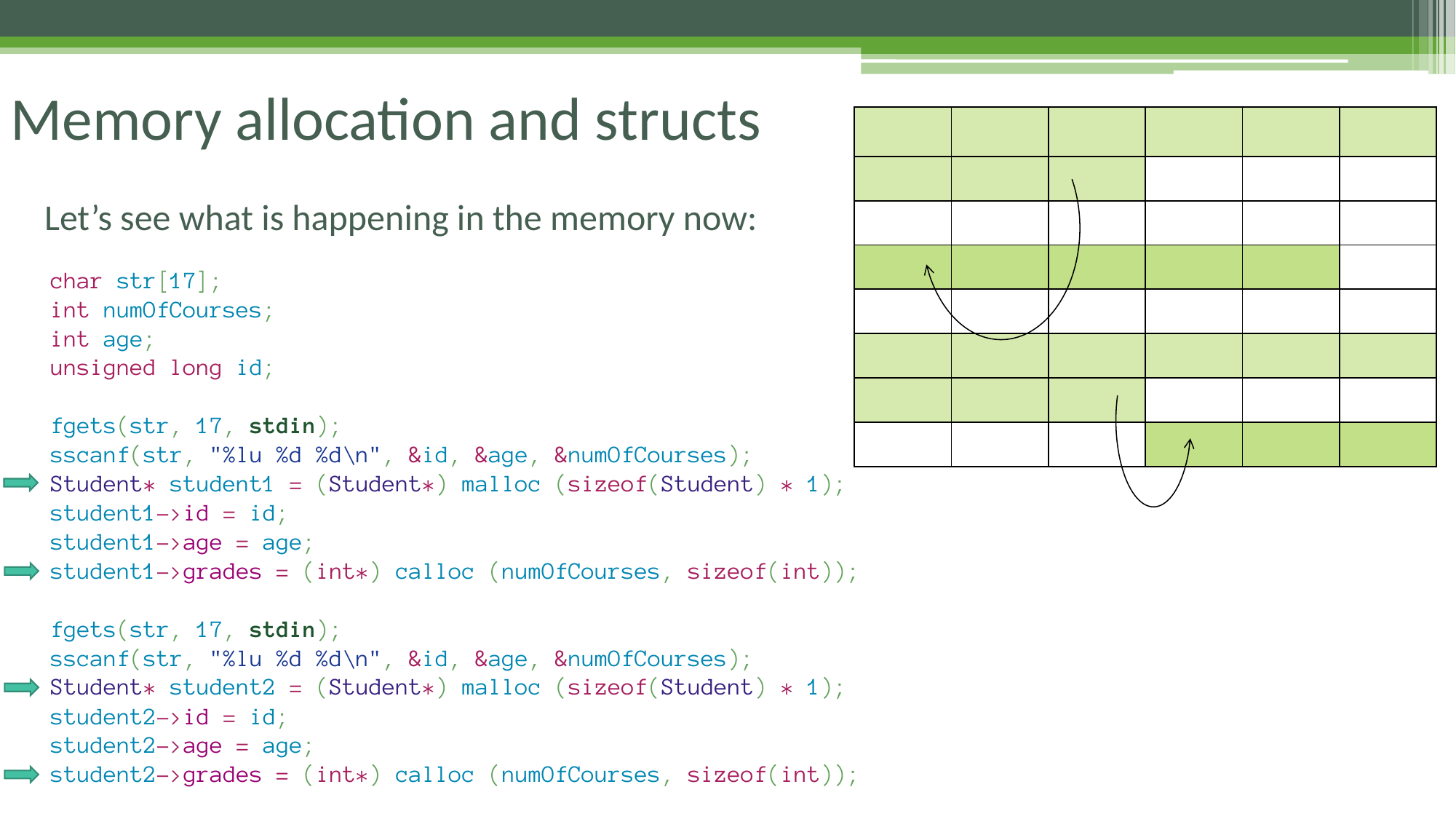

Memory allocation and structs
|  |  |  |  |  |  |
| --- | --- | --- | --- | --- | --- |
|  |  |  |  |  |  |
|  |  |  |  |  |  |
|  |  |  |  |  |  |
|  |  |  |  |  |  |
|  |  |  |  |  |  |
|  |  |  |  |  |  |
|  |  |  |  |  |  |
|  |  |  |  |  |  |
| --- | --- | --- | --- | --- | --- |
|  |  |  |  |  |  |
|  |  |  |  |  |  |
|  |  |  |  |  |  |
|  |  |  |  |  |  |
|  |  |  |  |  |  |
|  |  |  |  |  |  |
|  |  |  |  |  |  |
|  |  |  |  |  |  |
| --- | --- | --- | --- | --- | --- |
|  |  |  |  |  |  |
|  |  |  |  |  |  |
|  |  |  |  |  |  |
|  |  |  |  |  |  |
|  |  |  |  |  |  |
|  |  |  |  |  |  |
|  |  |  |  |  |  |
|  |  |  |  |  |  |
| --- | --- | --- | --- | --- | --- |
|  |  |  |  |  |  |
|  |  |  |  |  |  |
|  |  |  |  |  |  |
|  |  |  |  |  |  |
|  |  |  |  |  |  |
|  |  |  |  |  |  |
|  |  |  |  |  |  |
|  |  |  |  |  |  |
| --- | --- | --- | --- | --- | --- |
|  |  |  |  |  |  |
|  |  |  |  |  |  |
|  |  |  |  |  |  |
|  |  |  |  |  |  |
|  |  |  |  |  |  |
|  |  |  |  |  |  |
|  |  |  |  |  |  |

Let’s see what is happening in the memory now:

char str[17];
int numOfCourses;
int age;
unsigned long id;
fgets(str, 17, stdin);
sscanf(str, "%lu %d %d\n", &id, &age, &numOfCourses);
Student* student1 = (Student*) malloc (sizeof(Student) * 1);
student1->id = id;
student1->age = age;
student1->grades = (int*) calloc (numOfCourses, sizeof(int));
fgets(str, 17, stdin);
sscanf(str, "%lu %d %d\n", &id, &age, &numOfCourses);
Student* student2 = (Student*) malloc (sizeof(Student) * 1);
student2->id = id;
student2->age = age;
student2->grades = (int*) calloc (numOfCourses, sizeof(int));